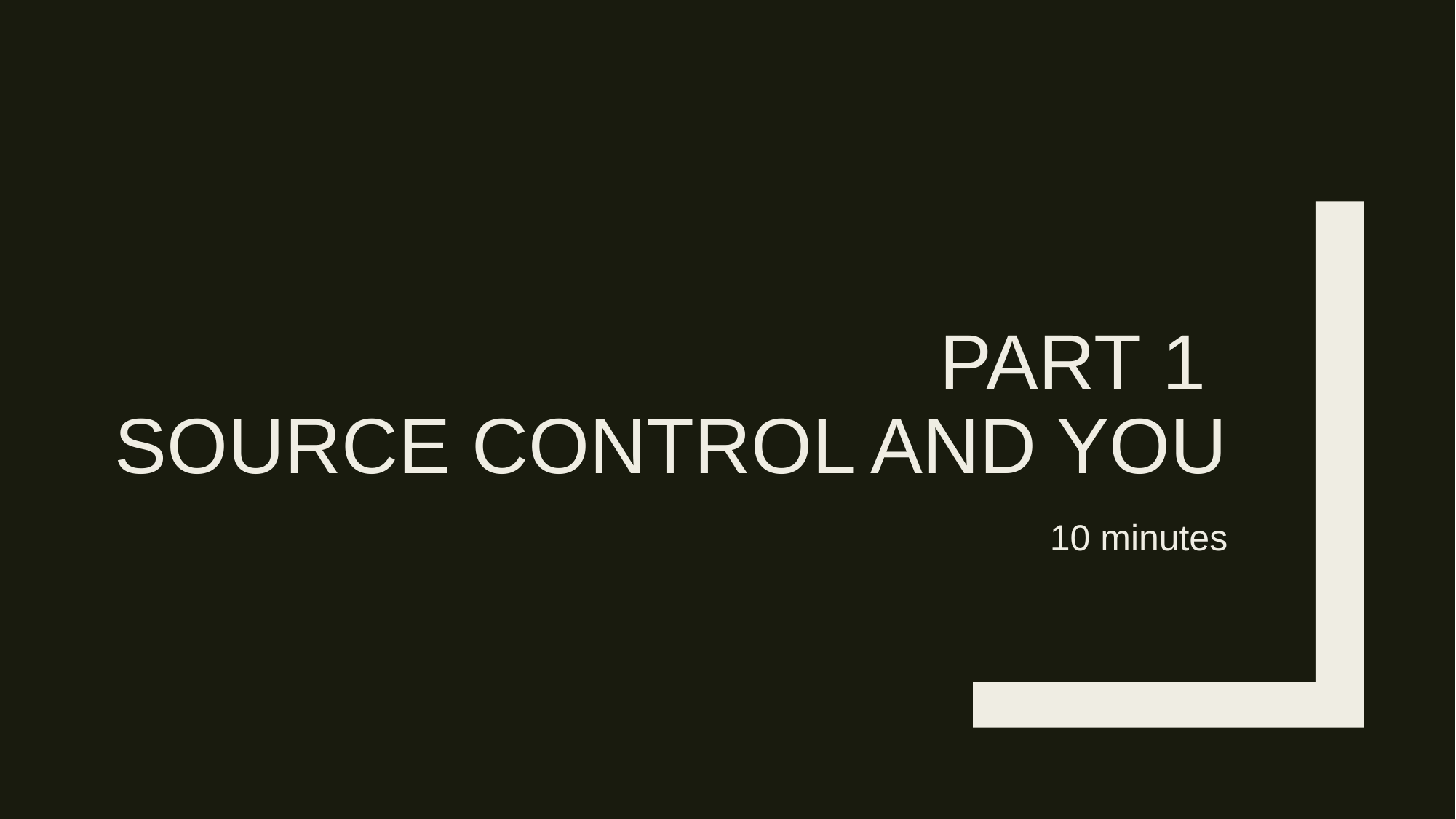

# PART 1 SOURCE CONTROL AND YOU
10 minutes